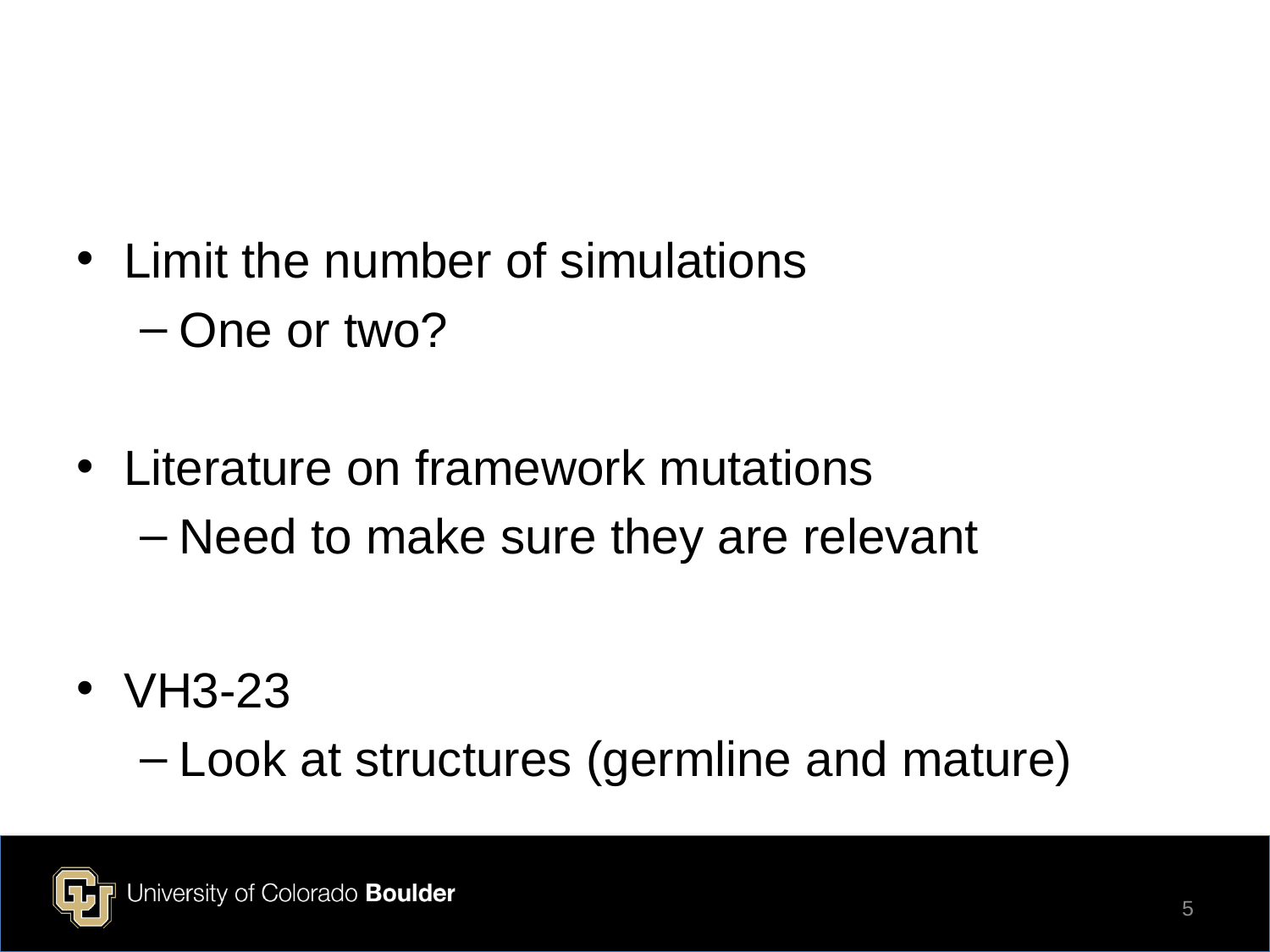

#
Limit the number of simulations
One or two?

Literature on framework mutations
Need to make sure they are relevant

VH3-23
Look at structures (germline and mature)

5